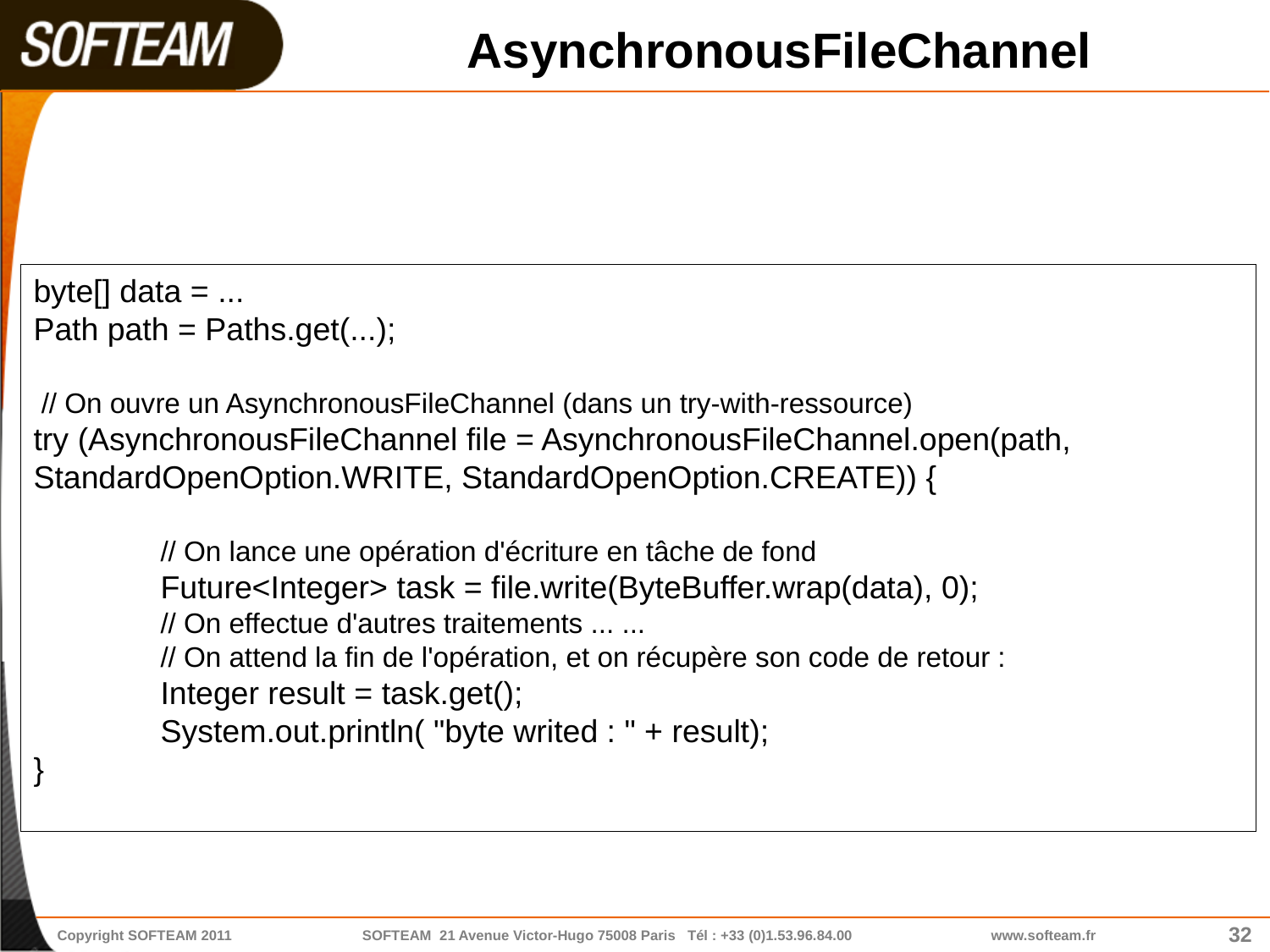

# AsynchronousFileChannel
byte[] data = ...
Path path = Paths.get(...);

 // On ouvre un AsynchronousFileChannel (dans un try-with-ressource)
try (AsynchronousFileChannel file = AsynchronousFileChannel.open(path, StandardOpenOption.WRITE, StandardOpenOption.CREATE)) {

 	// On lance une opération d'écriture en tâche de fond
	Future<Integer> task = file.write(ByteBuffer.wrap(data), 0);
 	// On effectue d'autres traitements ... ...
	// On attend la fin de l'opération, et on récupère son code de retour :
	Integer result = task.get();
	System.out.println( "byte writed : " + result);
}